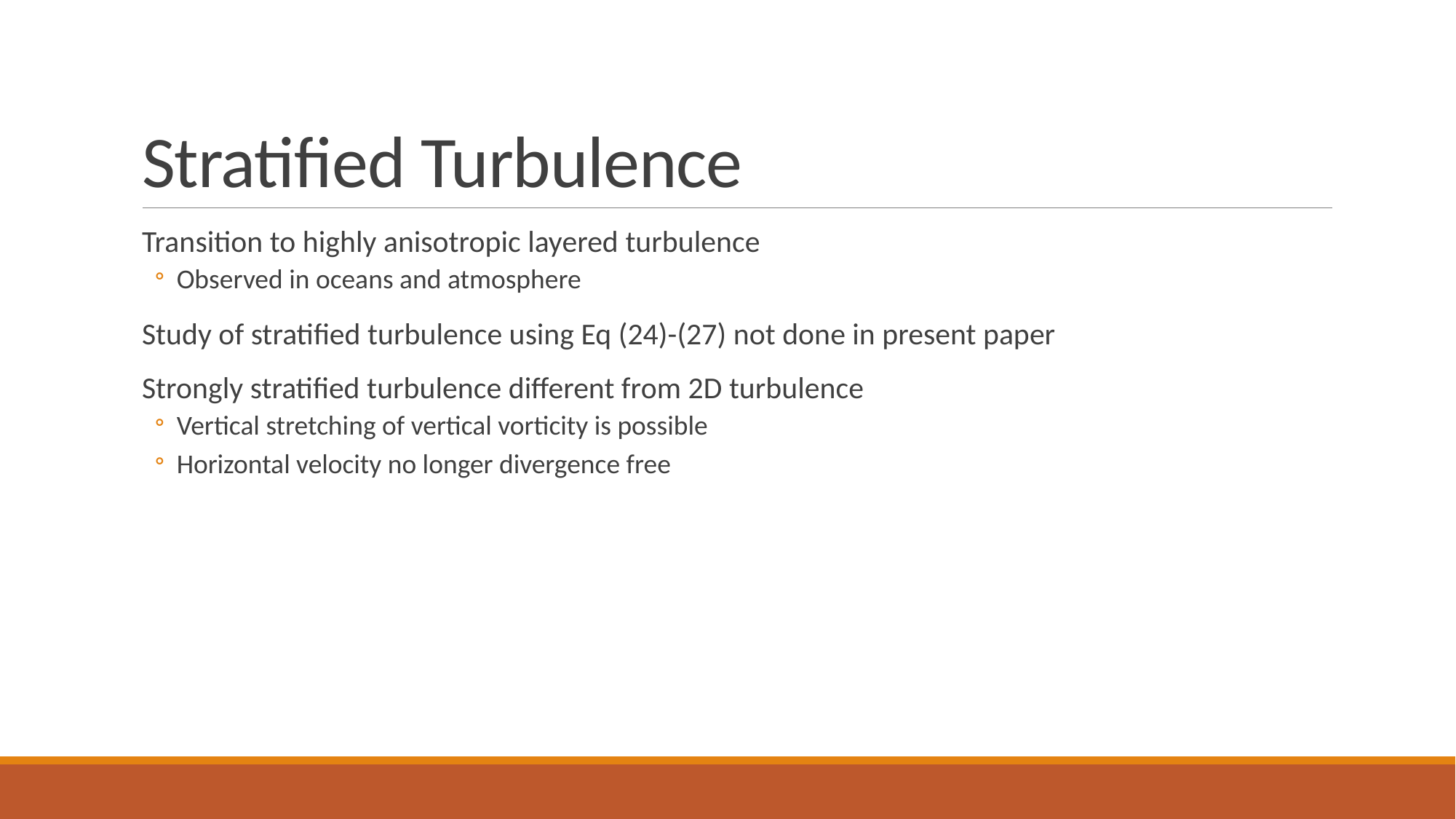

# Stratified Turbulence
Transition to highly anisotropic layered turbulence
Observed in oceans and atmosphere
Study of stratified turbulence using Eq (24)-(27) not done in present paper
Strongly stratified turbulence different from 2D turbulence
Vertical stretching of vertical vorticity is possible
Horizontal velocity no longer divergence free